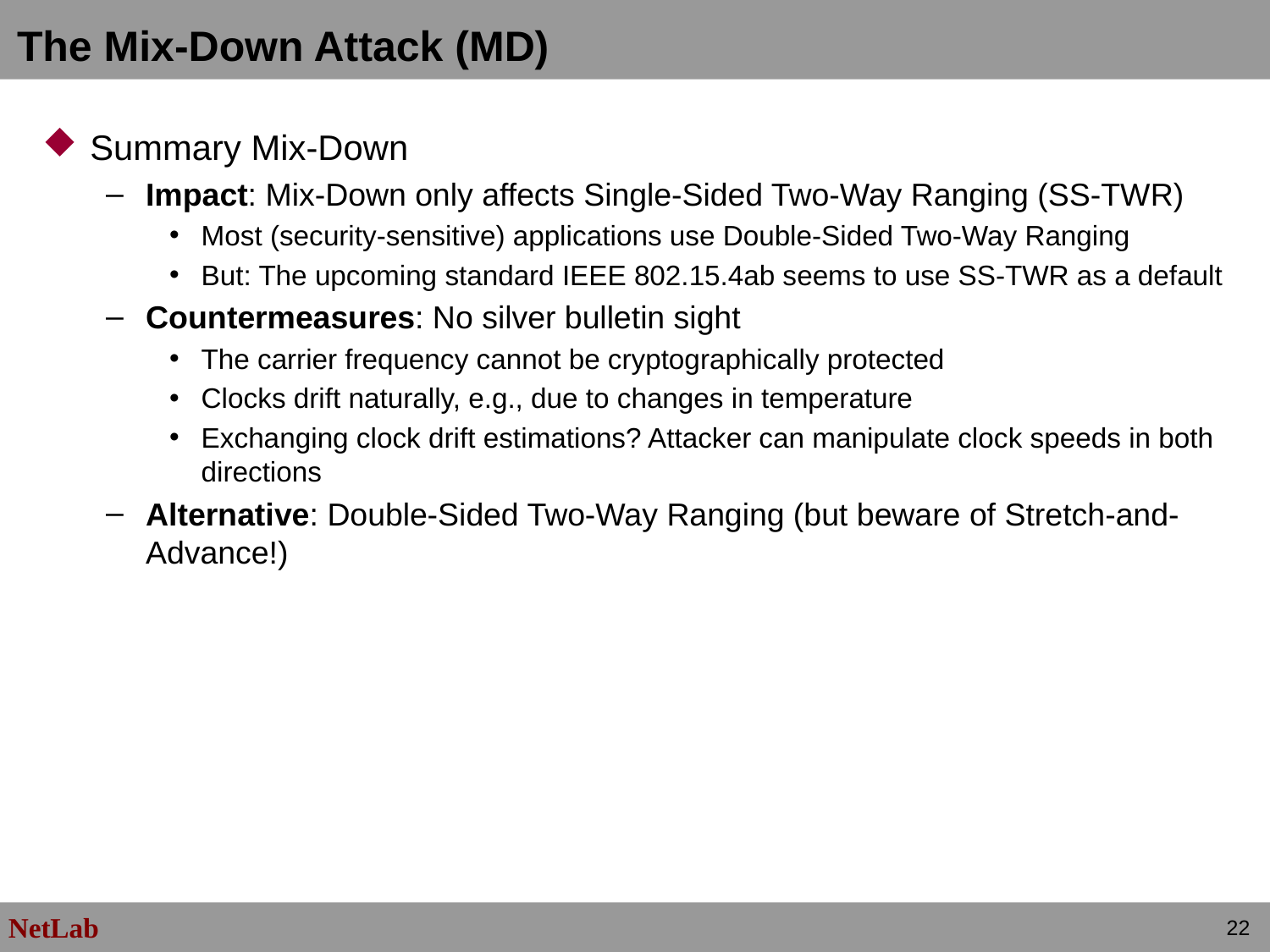

# The Mix-Down Attack (MD)
Summary Mix-Down
Impact: Mix-Down only affects Single-Sided Two-Way Ranging (SS-TWR)
Most (security-sensitive) applications use Double-Sided Two-Way Ranging
But: The upcoming standard IEEE 802.15.4ab seems to use SS-TWR as a default
Countermeasures: No silver bulletin sight
The carrier frequency cannot be cryptographically protected
Clocks drift naturally, e.g., due to changes in temperature
Exchanging clock drift estimations? Attacker can manipulate clock speeds in both directions
Alternative: Double-Sided Two-Way Ranging (but beware of Stretch-and-Advance!)
22